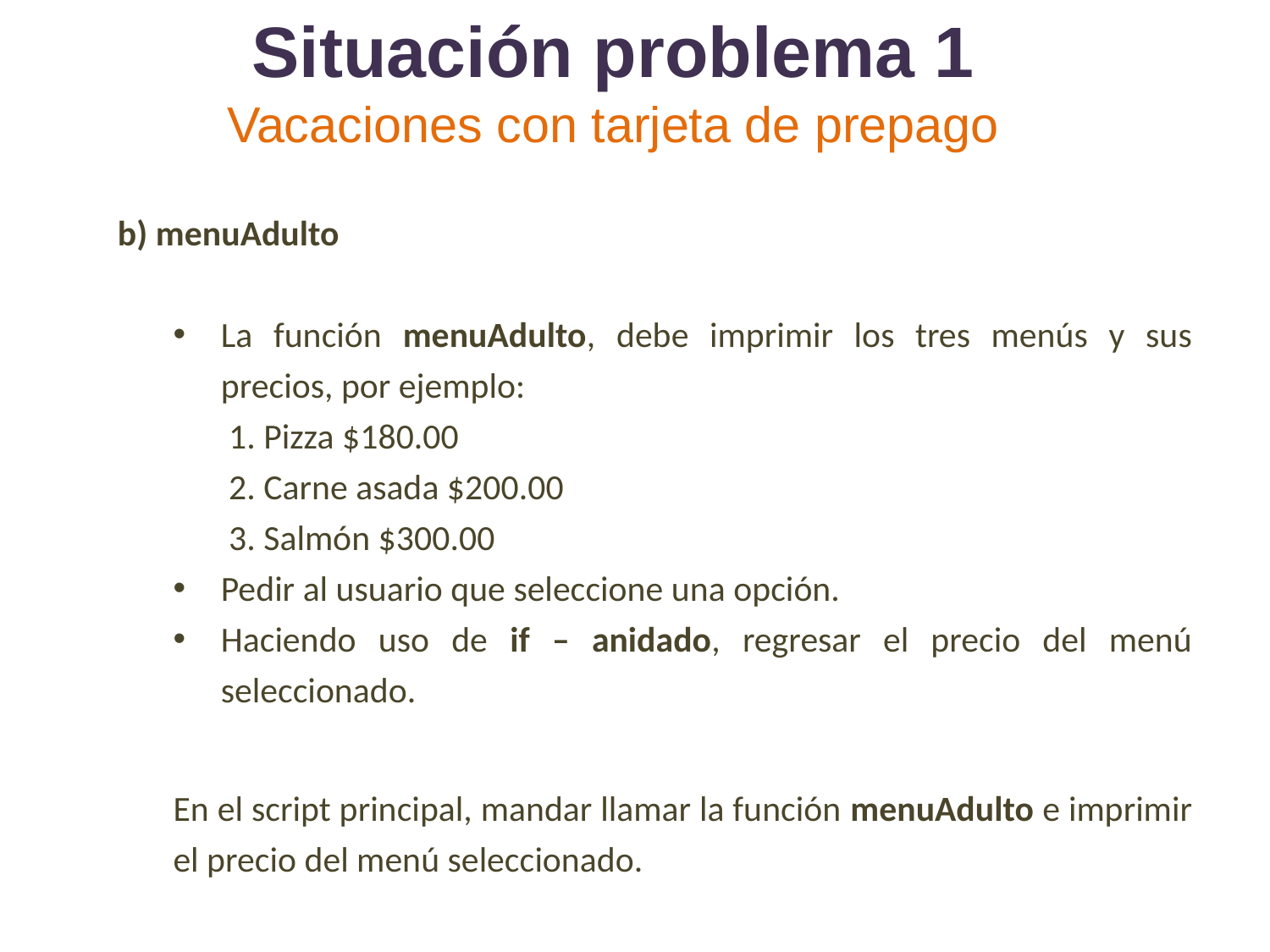

# Situación problema 1 Vacaciones con tarjeta de prepago
b) menuAdulto

La función menuAdulto, debe imprimir los tres menús y sus precios, por ejemplo:
1. Pizza $180.00
2. Carne asada $200.00
3. Salmón $300.00
Pedir al usuario que seleccione una opción.
Haciendo uso de if – anidado, regresar el precio del menú seleccionado.

En el script principal, mandar llamar la función menuAdulto e imprimir el precio del menú seleccionado.